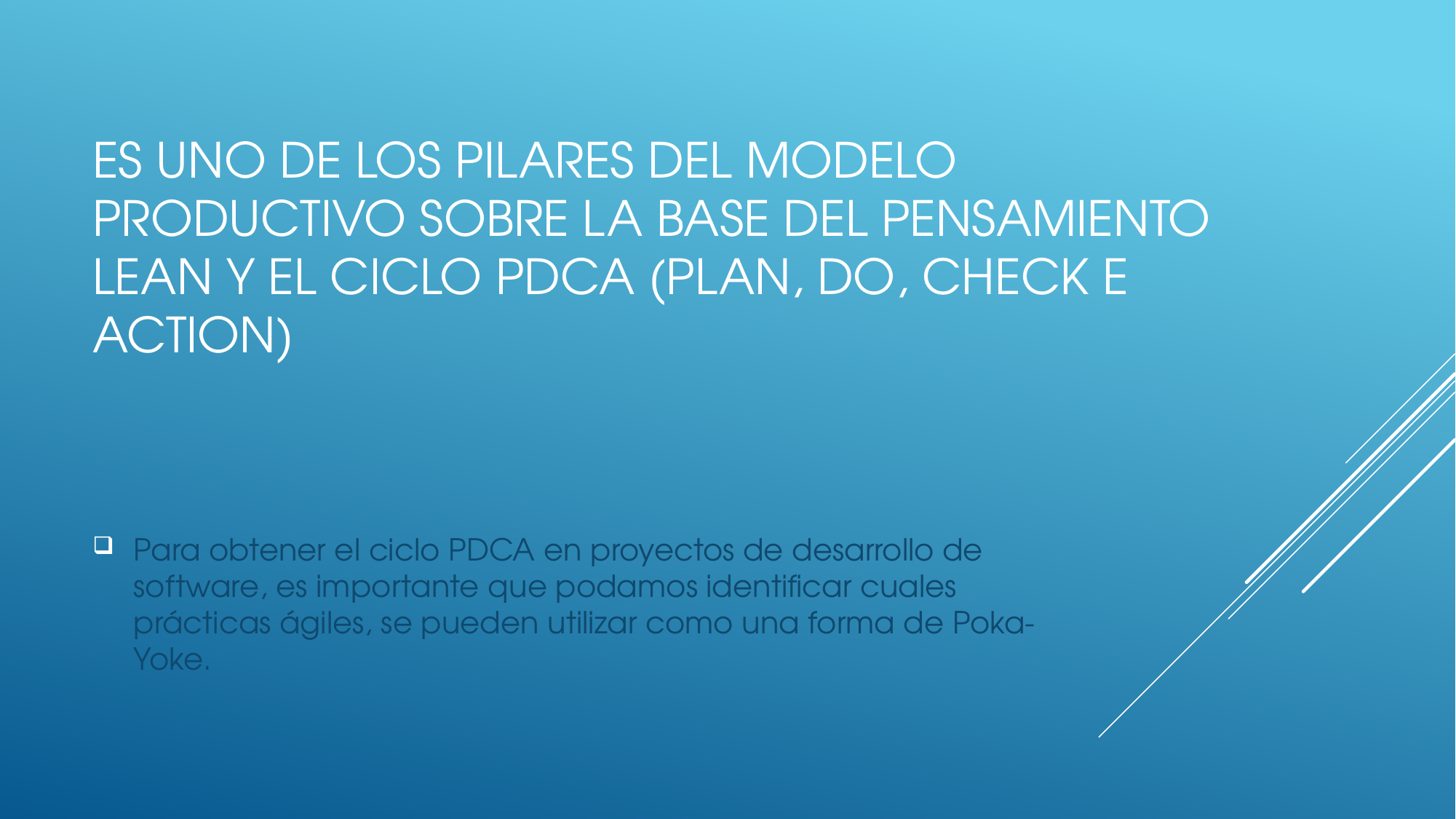

# es uno de los pilares del modelo productivo sobre la base del pensamiento Lean y el ciclo PDCA (Plan, Do, Check e Action)
Para obtener el ciclo PDCA en proyectos de desarrollo de software, es importante que podamos identificar cuales prácticas ágiles, se pueden utilizar como una forma de Poka-Yoke.